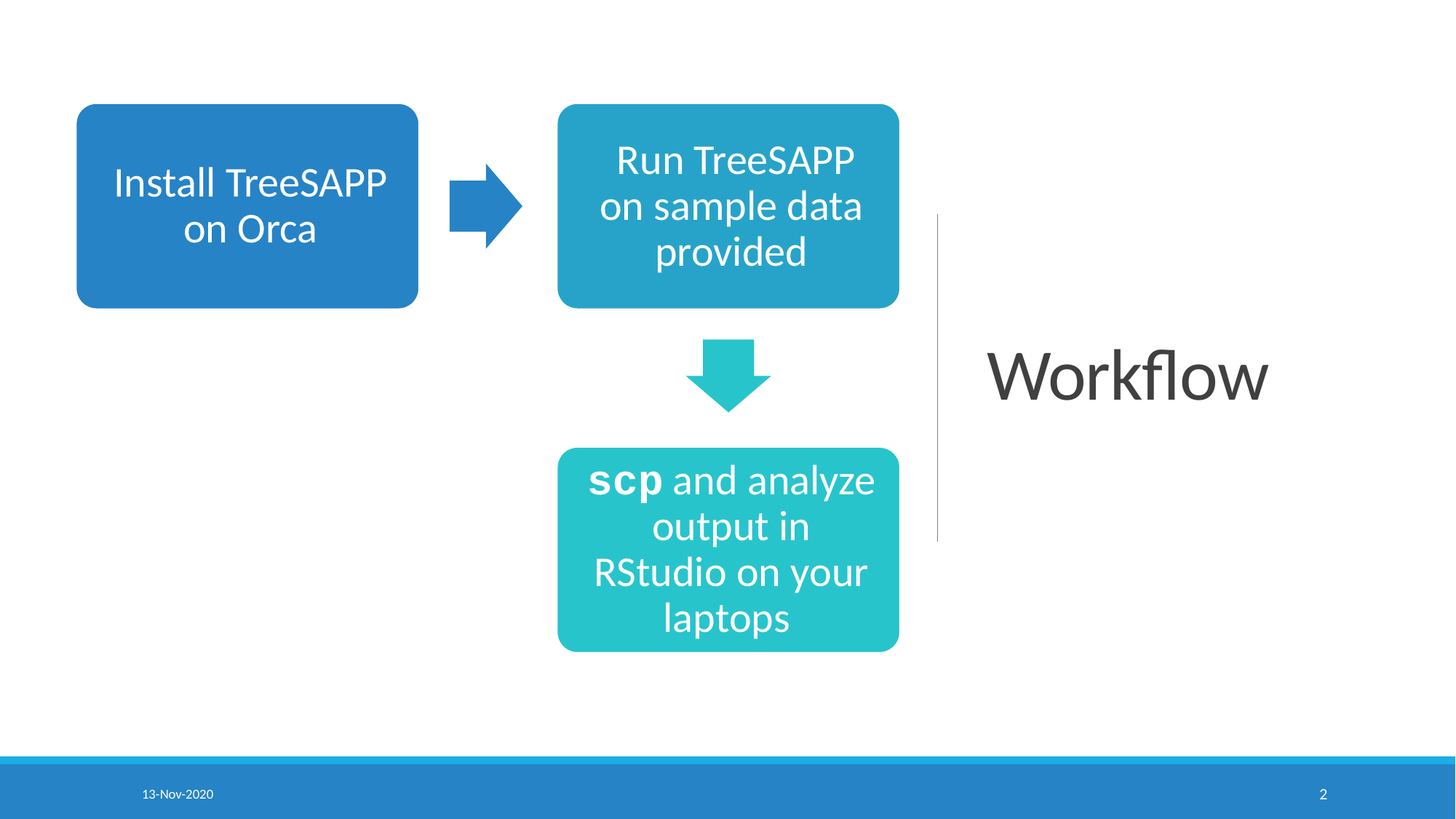

# Workflow
Install TreeSAPP on Orca

 Run TreeSAPP on sample data provided

scp and analyze output in RStudio on your laptops

13-Nov-2020
2